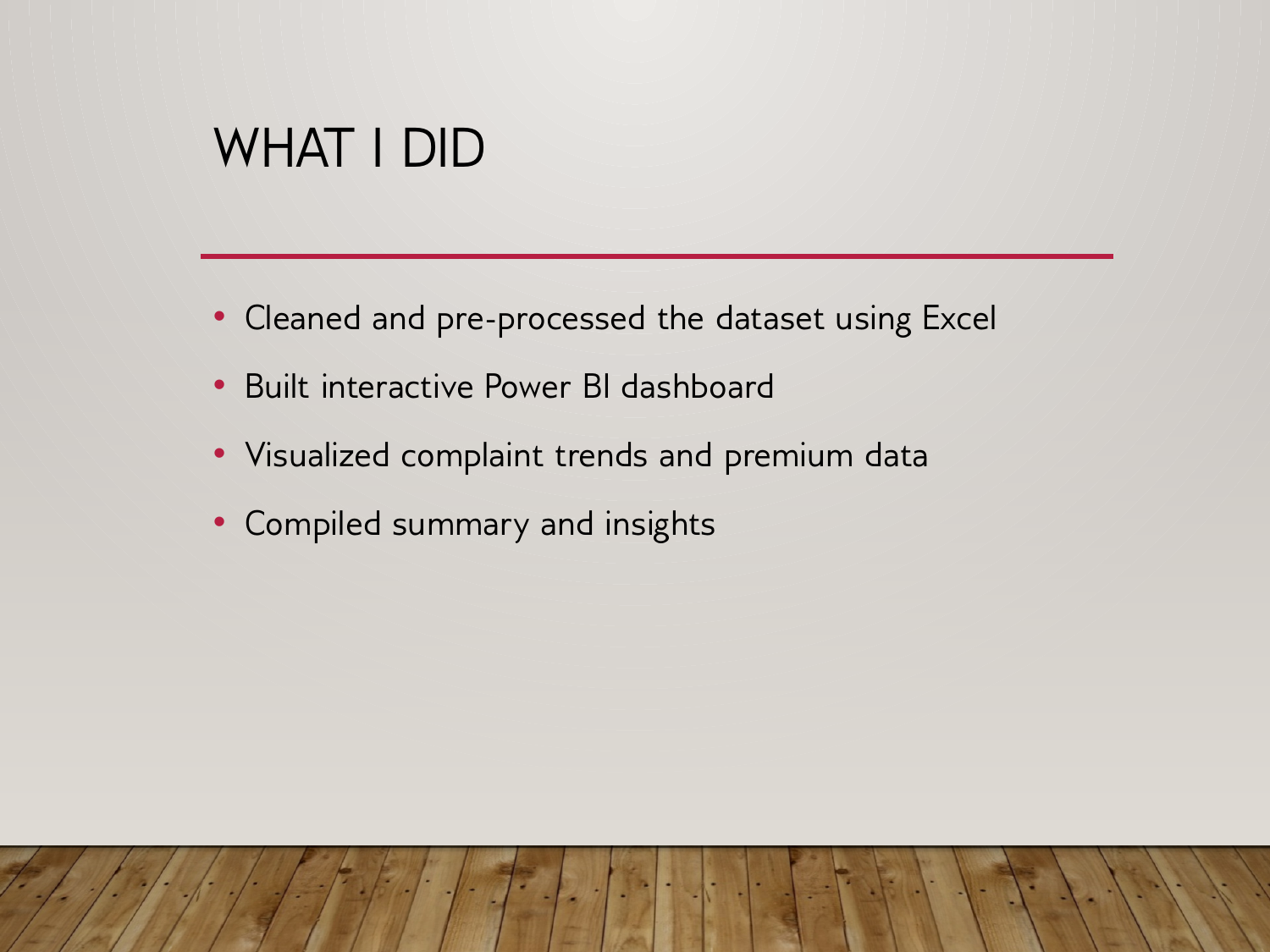

# What I Did
Cleaned and pre-processed the dataset using Excel
Built interactive Power BI dashboard
Visualized complaint trends and premium data
Compiled summary and insights